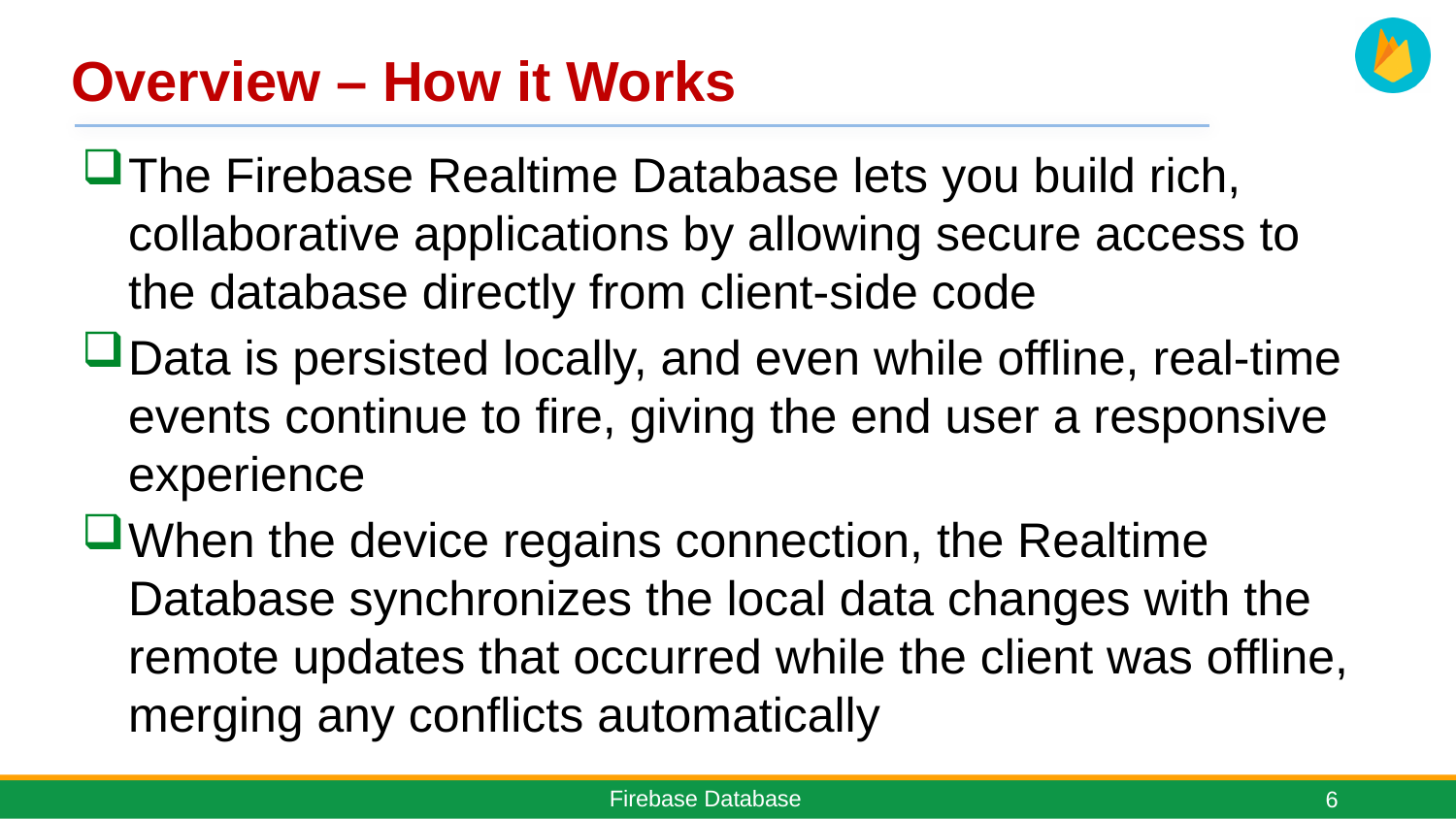

# Overview – How it Works
The Firebase Realtime Database lets you build rich, collaborative applications by allowing secure access to the database directly from client-side code
Data is persisted locally, and even while offline, real-time events continue to fire, giving the end user a responsive experience
When the device regains connection, the Realtime Database synchronizes the local data changes with the remote updates that occurred while the client was offline, merging any conflicts automatically
6
Firebase Database